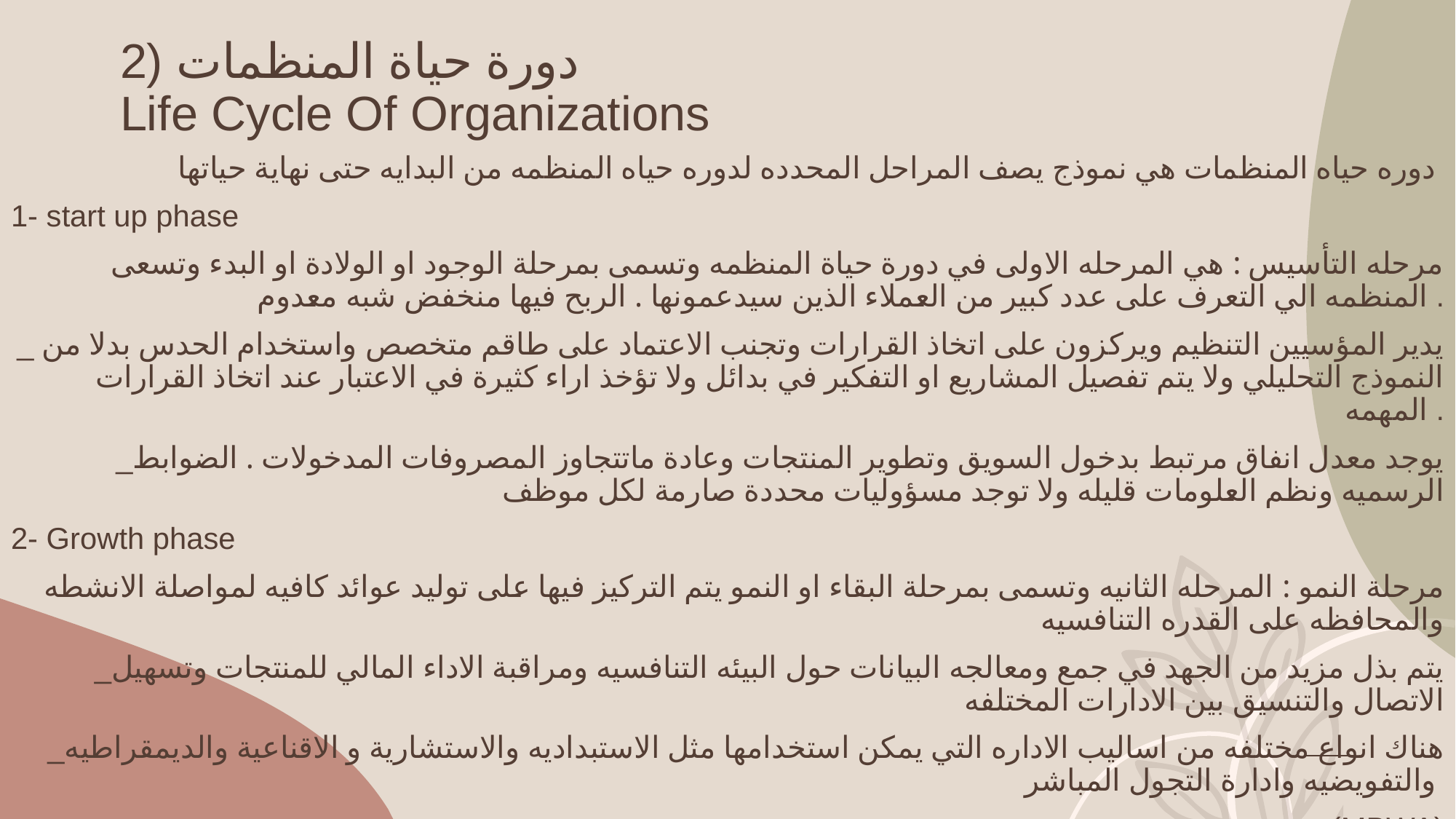

# 2) دورة حياة المنظمات Life Cycle Of Organizations
دوره حياه المنظمات هي نموذج يصف المراحل المحدده لدوره حياه المنظمه من البدايه حتى نهاية حياتها
1- start up phase
مرحله التأسيس : هي المرحله الاولى في دورة حياة المنظمه وتسمى بمرحلة الوجود او الولادة او البدء وتسعى المنظمه الي التعرف على عدد كبير من العملاء الذين سيدعمونها . الربح فيها منخفض شبه معدوم .
_ يدير المؤسيين التنظيم ويركزون على اتخاذ القرارات وتجنب الاعتماد على طاقم متخصص واستخدام الحدس بدلا من النموذج التحليلي ولا يتم تفصيل المشاريع او التفكير في بدائل ولا تؤخذ اراء كثيرة في الاعتبار عند اتخاذ القرارات المهمه .
_يوجد معدل انفاق مرتبط بدخول السويق وتطوير المنتجات وعادة ماتتجاوز المصروفات المدخولات . الضوابط الرسميه ونظم العلومات قليله ولا توجد مسؤوليات محددة صارمة لكل موظف
2- Growth phase
مرحلة النمو : المرحله الثانيه وتسمى بمرحلة البقاء او النمو يتم التركيز فيها على توليد عوائد كافيه لمواصلة الانشطه والمحافظه على القدره التنافسيه
_يتم بذل مزيد من الجهد في جمع ومعالجه البيانات حول البيئه التنافسيه ومراقبة الاداء المالي للمنتجات وتسهيل الاتصال والتنسيق بين الادارات المختلفه
_هناك انواع مختلفه من اساليب الاداره التي يمكن استخدامها مثل الاستبداديه والاستشارية و الاقناعية والديمقراطيه والتفويضيه وادارة التجول المباشر
 .(MBWA)